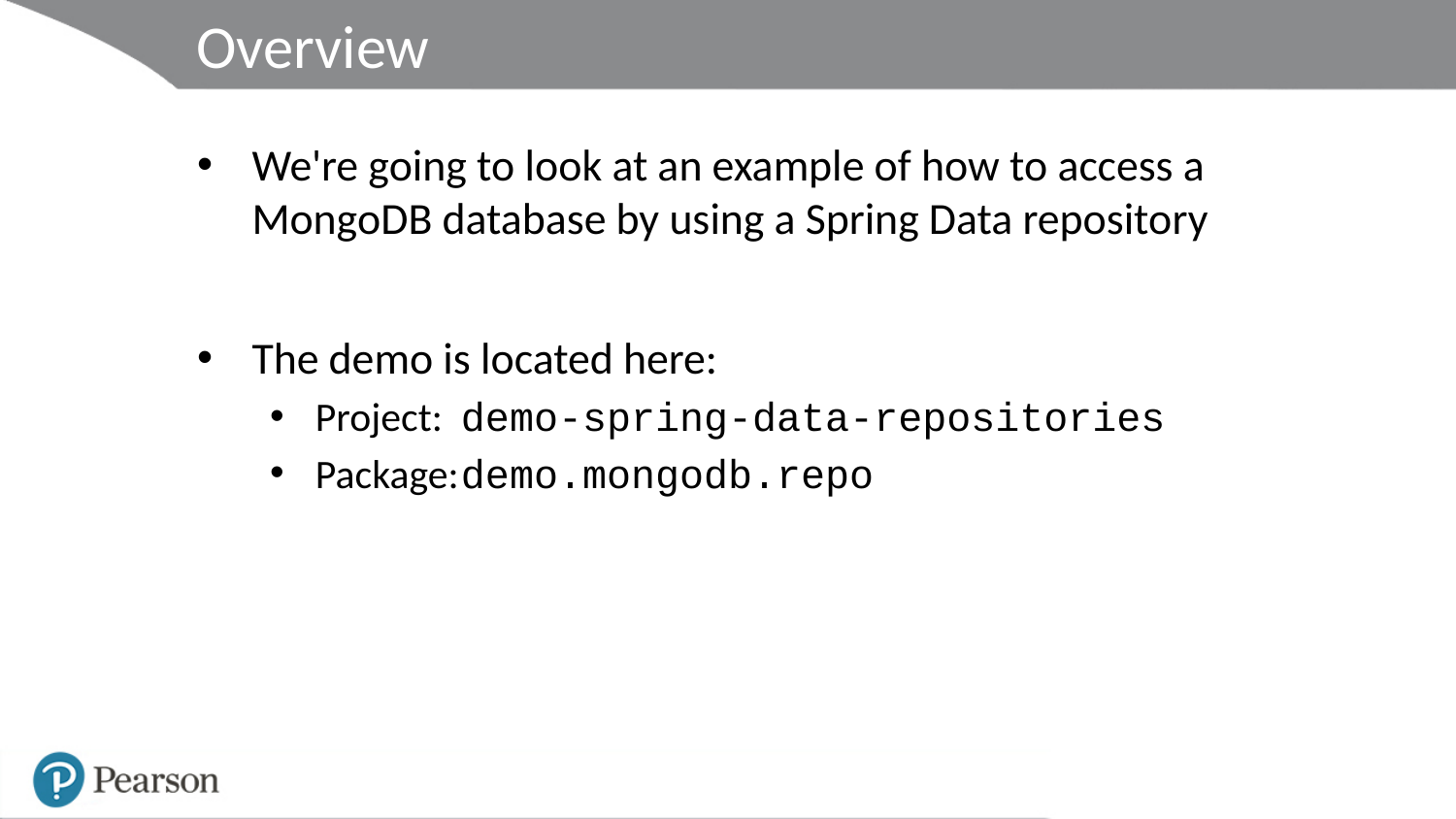

# Overview
We're going to look at an example of how to access a MongoDB database by using a Spring Data repository

The demo is located here:
Project: 	demo-spring-data-repositories
Package:	demo.mongodb.repo